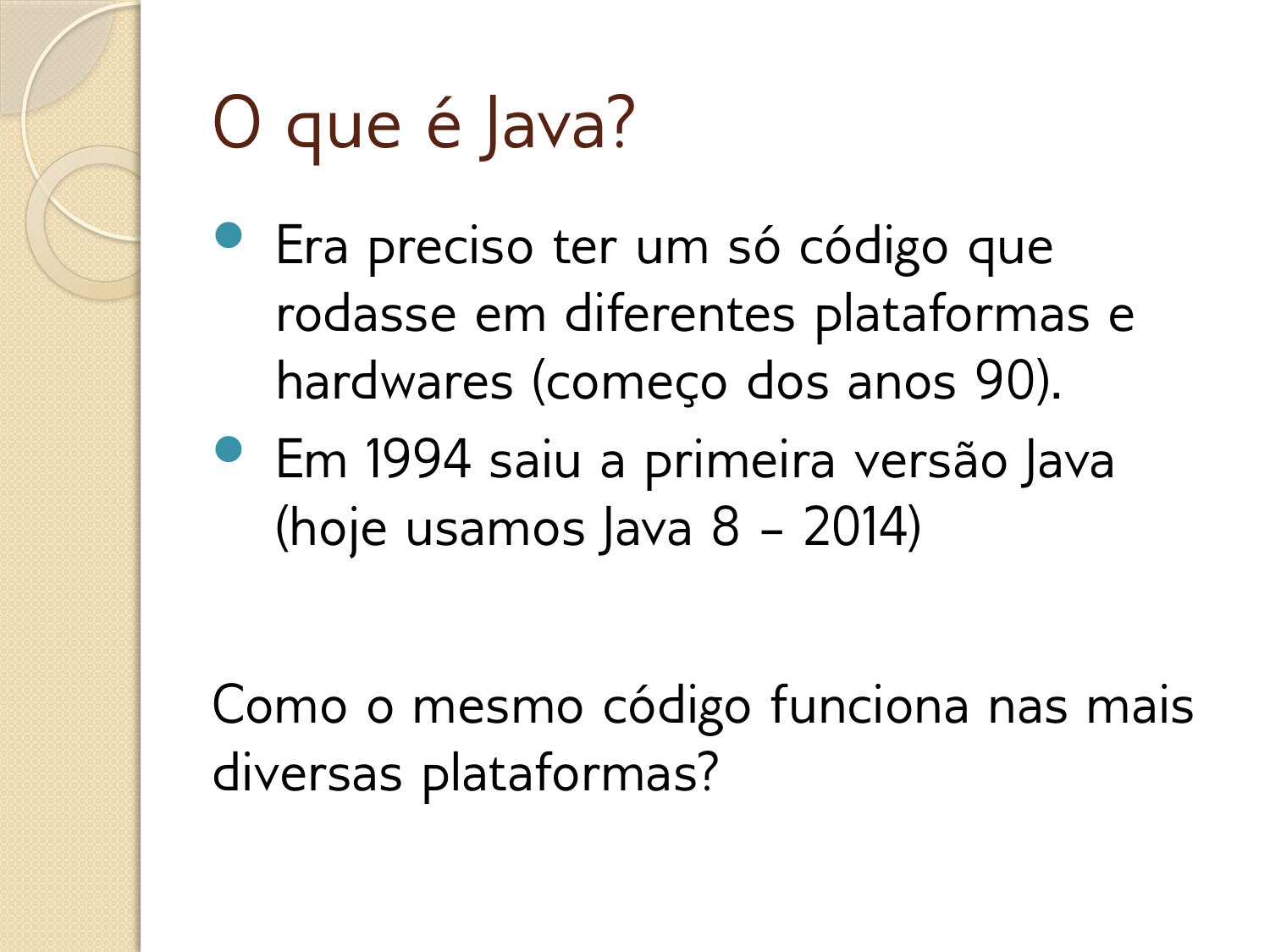

# O que é Java?
Era preciso ter um só código que rodasse em diferentes plataformas e hardwares (começo dos anos 90).
Em 1994 saiu a primeira versão Java (hoje usamos Java 8 – 2014)

Como o mesmo código funciona nas mais diversas plataformas?